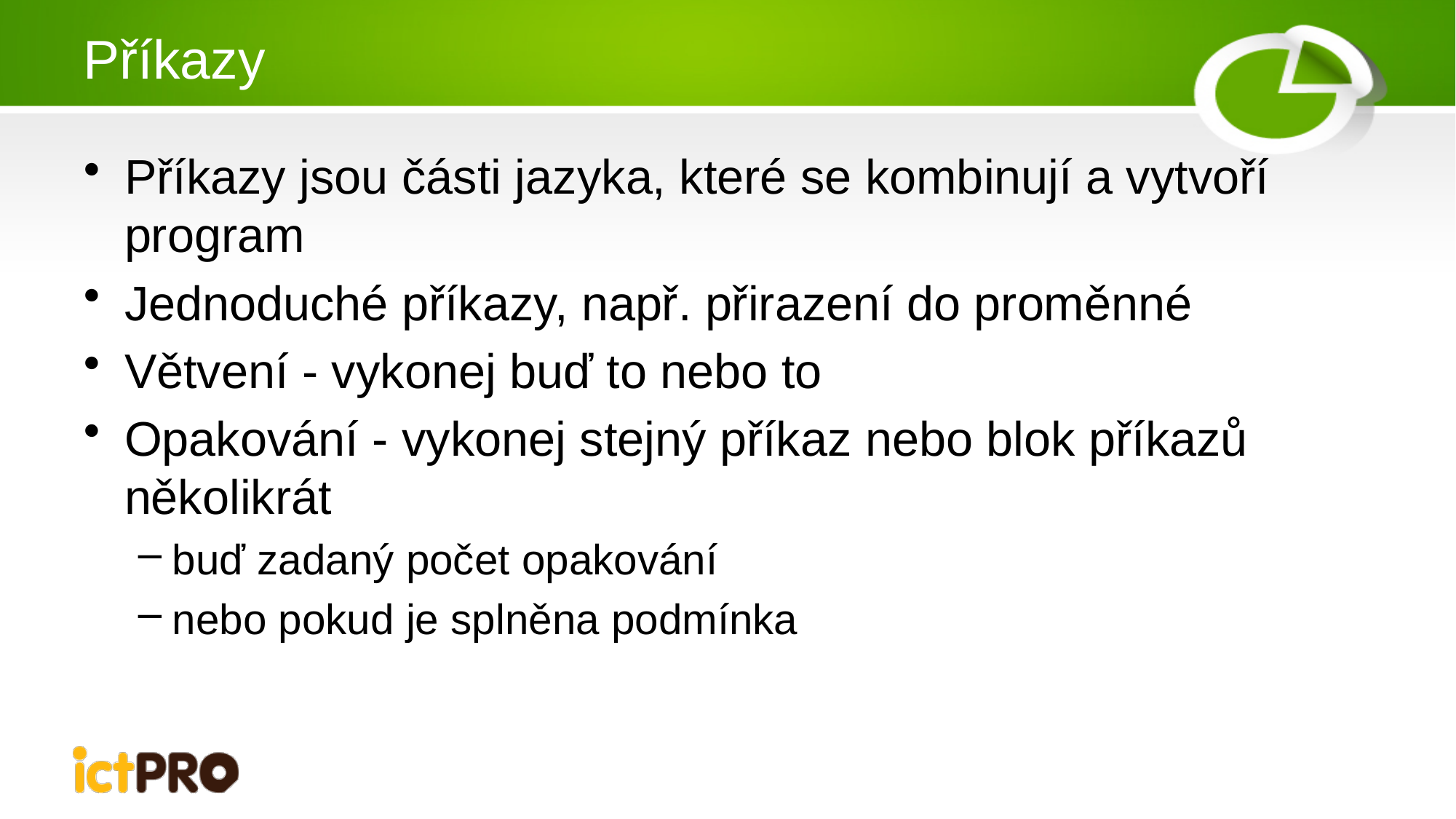

# Příkazy
Příkazy jsou části jazyka, které se kombinují a vytvoří program
Jednoduché příkazy, např. přirazení do proměnné
Větvení - vykonej buď to nebo to
Opakování - vykonej stejný příkaz nebo blok příkazů několikrát
buď zadaný počet opakování
nebo pokud je splněna podmínka